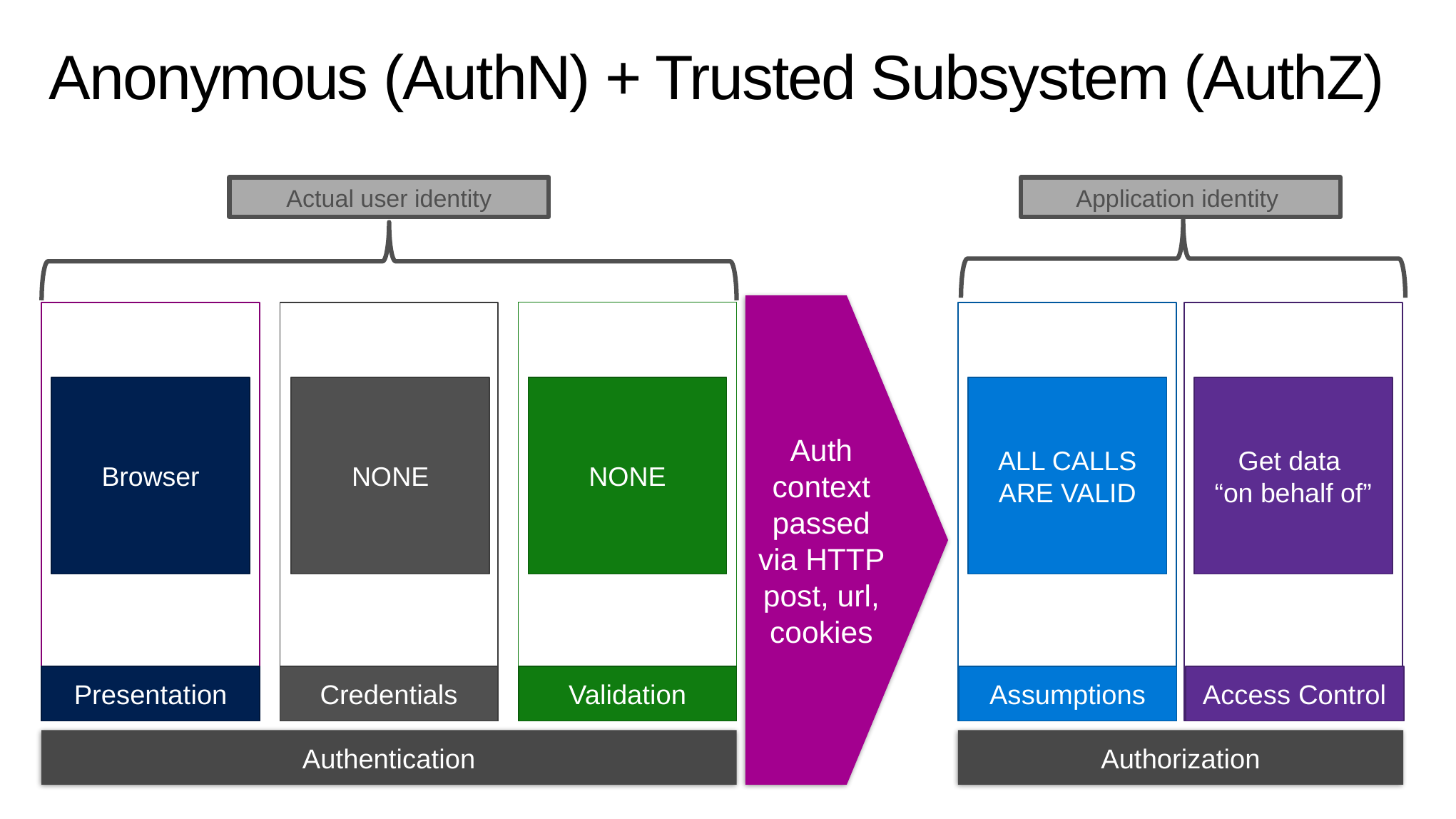

# Anonymous (AuthN) + Trusted Subsystem (AuthZ)

Actual user identity
Application identity
Auth context passed via HTTP post, url, cookies
Presentation
Browser
Credentials
NONE
Validation
NONE
Assumptions
ALL CALLS ARE VALID
Access control
Get data
“on behalf of”
Presentation
Credentials
Validation
Assumptions
Access Control
Authentication
Authorization